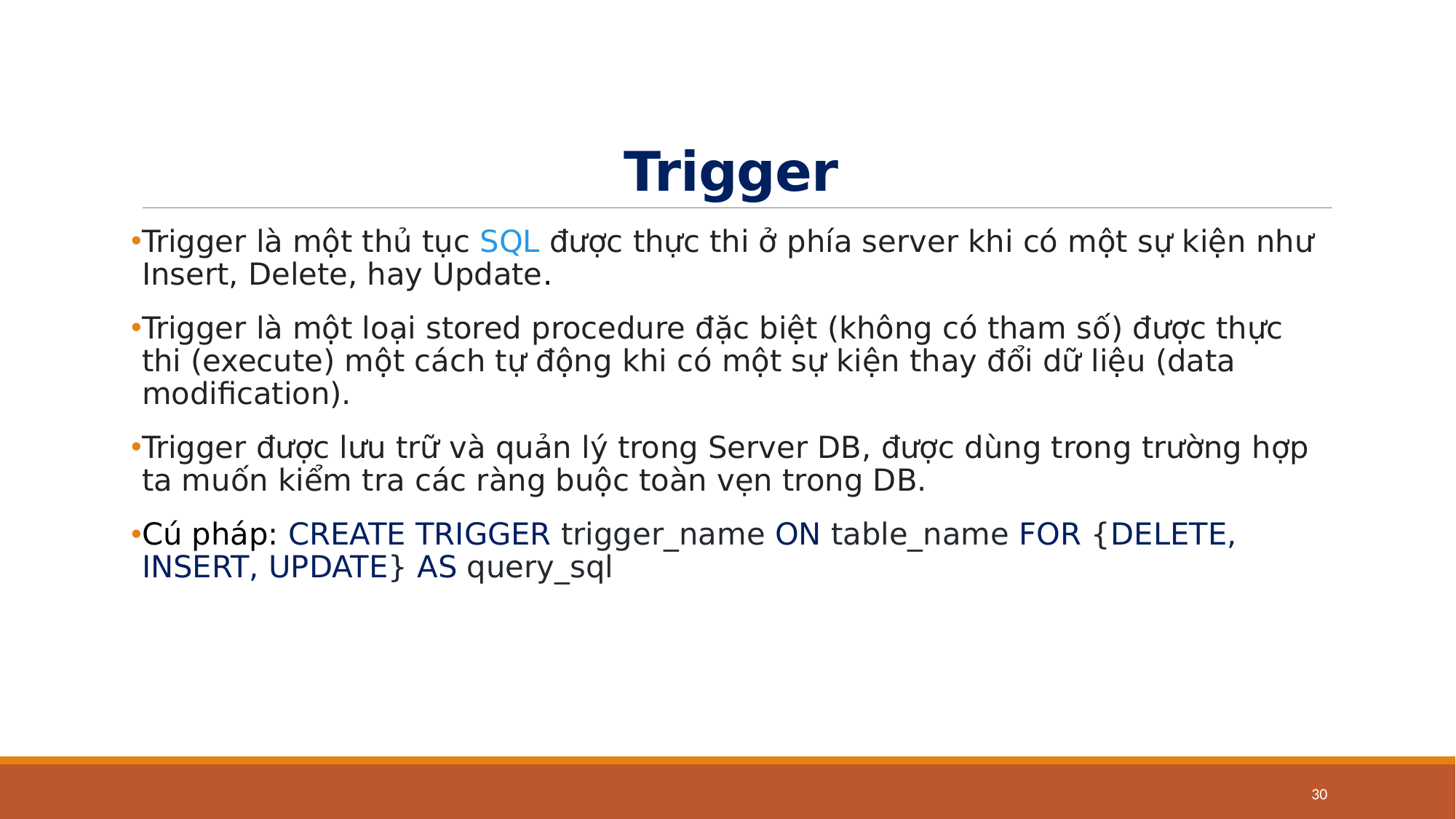

# Trigger
Trigger là một thủ tục SQL được thực thi ở phía server khi có một sự kiện như Insert, Delete, hay Update.
Trigger là một loại stored procedure đặc biệt (không có tham số) được thực thi (execute) một cách tự động khi có một sự kiện thay đổi dữ liệu (data modification).
Trigger được lưu trữ và quản lý trong Server DB, được dùng trong trường hợp ta muốn kiểm tra các ràng buộc toàn vẹn trong DB.
Cú pháp: CREATE TRIGGER trigger_name ON table_name FOR {DELETE, INSERT, UPDATE} AS query_sql
30